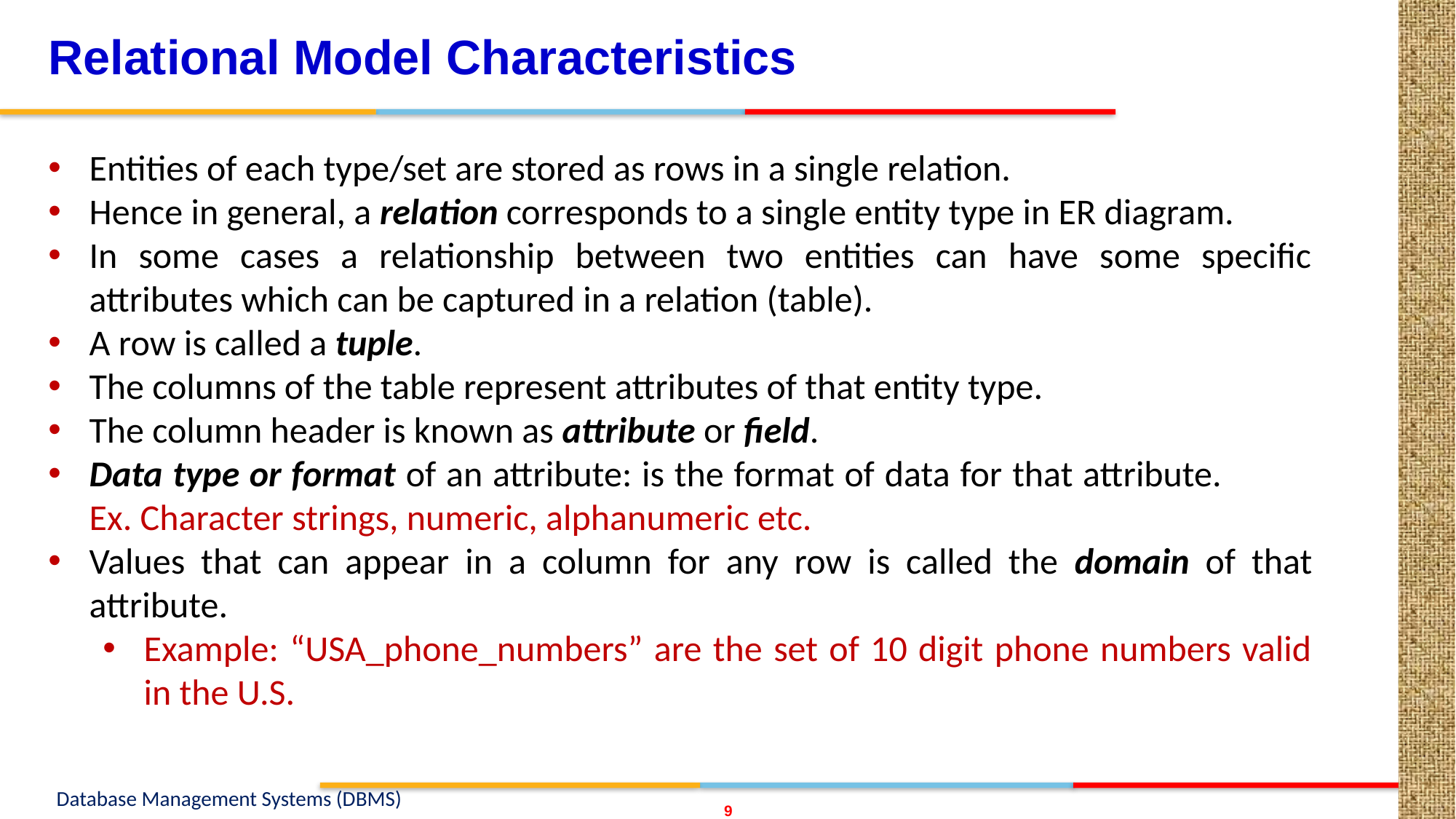

# Relational Model Characteristics
Entities of each type/set are stored as rows in a single relation.
Hence in general, a relation corresponds to a single entity type in ER diagram.
In some cases a relationship between two entities can have some specific attributes which can be captured in a relation (table).
A row is called a tuple.
The columns of the table represent attributes of that entity type.
The column header is known as attribute or field.
Data type or format of an attribute: is the format of data for that attribute.          Ex. Character strings, numeric, alphanumeric etc.
Values that can appear in a column for any row is called the domain of that attribute.
Example: “USA_phone_numbers” are the set of 10 digit phone numbers valid in the U.S.